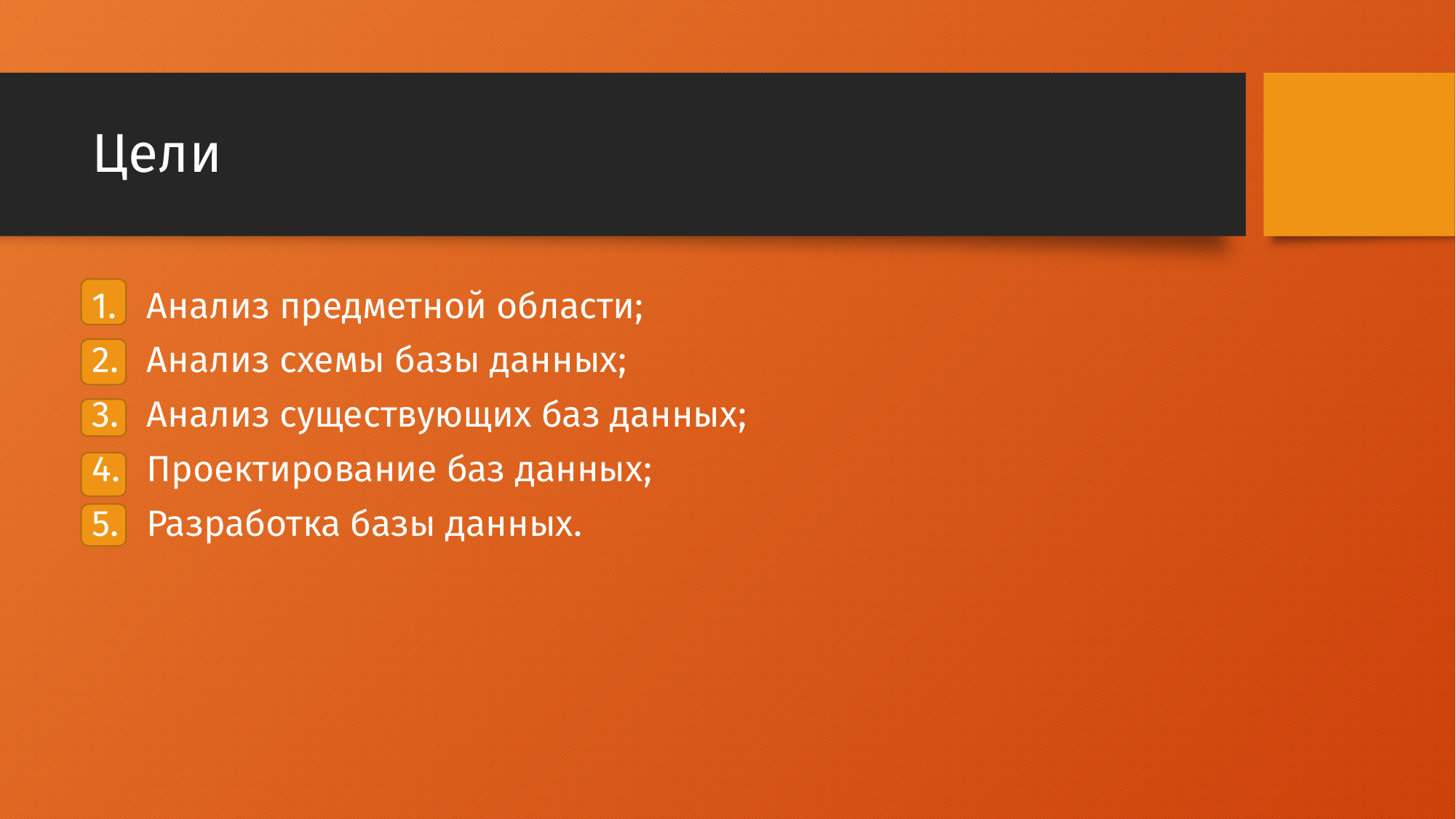

# Цели

Анализ предметной области;
Анализ схемы базы данных;
Анализ существующих баз данных;
Проектирование баз данных;
Разработка базы данных.